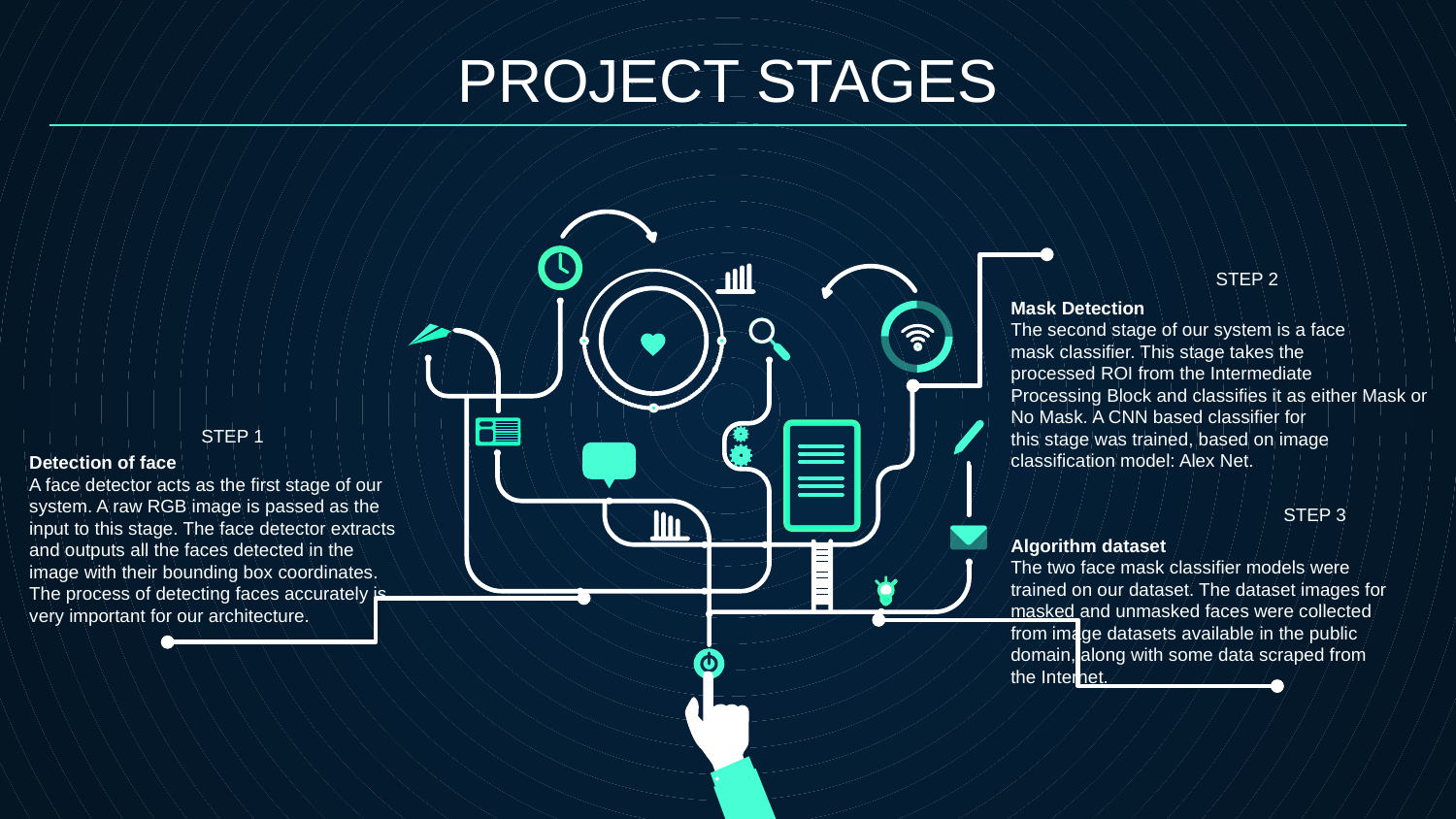

# PROJECT STAGES

STEP 2

Mask Detection
The second stage of our system is a face
mask classifier. This stage takes the
processed ROI from the Intermediate
Processing Block and classifies it as either Mask or No Mask. A CNN based classifier for
this stage was trained, based on image classification model: Alex Net.

STEP 1

Detection of face                                                       A face detector acts as the first stage of our
system. A raw RGB image is passed as the
input to this stage. The face detector extracts
and outputs all the faces detected in the
image with their bounding box coordinates.
The process of detecting faces accurately is
very important for our architecture.

STEP 3

Algorithm dataset
The two face mask classifier models were
trained on our dataset. The dataset images for
masked and unmasked faces were collected
from image datasets available in the public
domain, along with some data scraped from
the Internet.